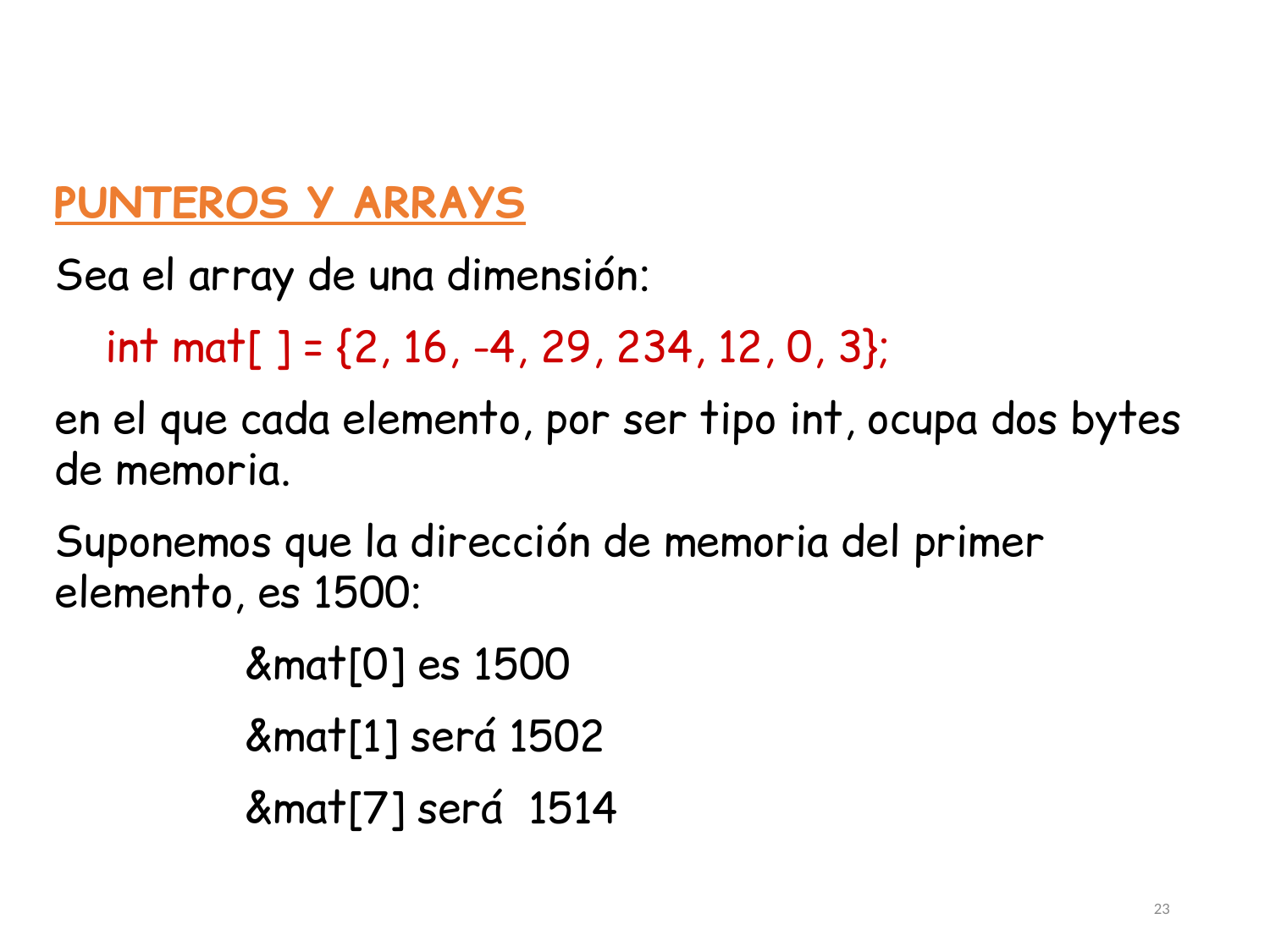

PUNTEROS Y ARRAYS
Sea el array de una dimensión:
    int mat[ ] = {2, 16, -4, 29, 234, 12, 0, 3};
en el que cada elemento, por ser tipo int, ocupa dos bytes de memoria.
Suponemos que la dirección de memoria del primer elemento, es 1500:
               &mat[0] es 1500
               &mat[1] será 1502
               &mat[7] será  1514

23